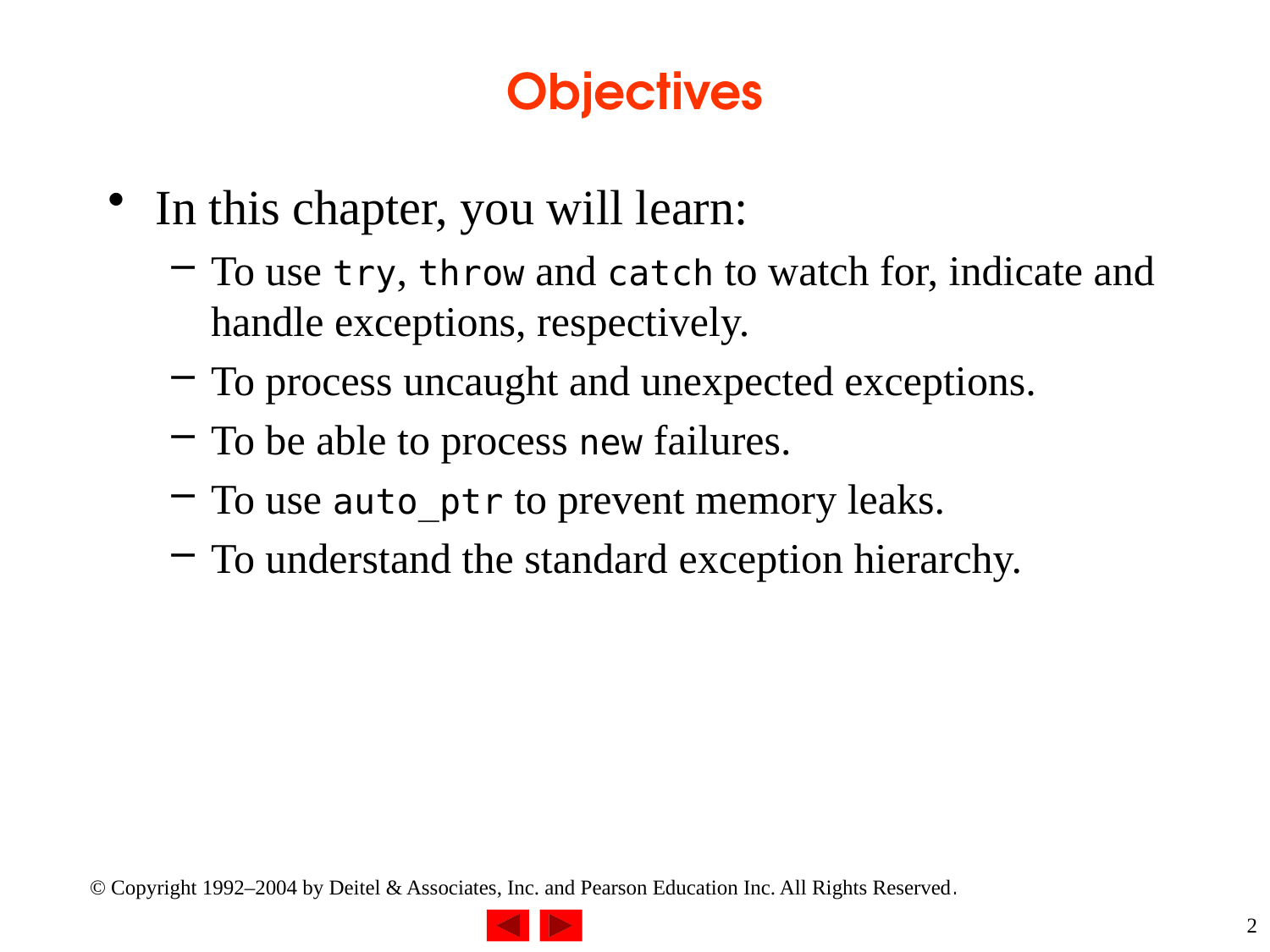

# Objectives
In this chapter, you will learn:
To use try, throw and catch to watch for, indicate and handle exceptions, respectively.
To process uncaught and unexpected exceptions.
To be able to process new failures.
To use auto_ptr to prevent memory leaks.
To understand the standard exception hierarchy.